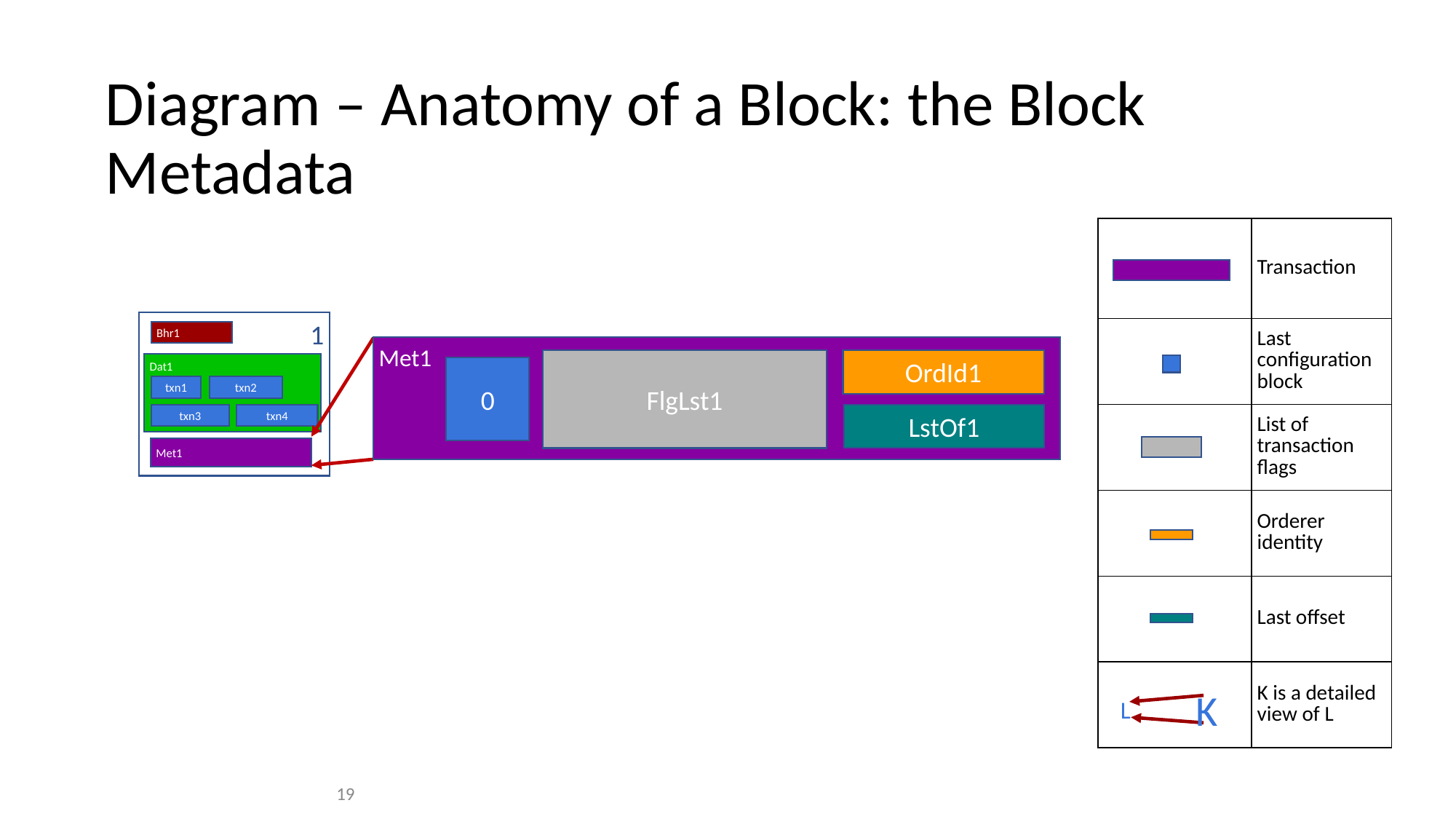

# Diagram – Anatomy of a Block: the Block Metadata
|  | Transaction |
| --- | --- |
|  | Last configuration block |
|  | List of transaction flags |
|  | Orderer identity |
|  | Last offset |
|  | K is a detailed view of L |

1
Bhr1

Met1

FlgLst1

OrdId1

Dat1

0
txn1

txn2

txn3

txn4

LstOf1

Met1

K
L

19